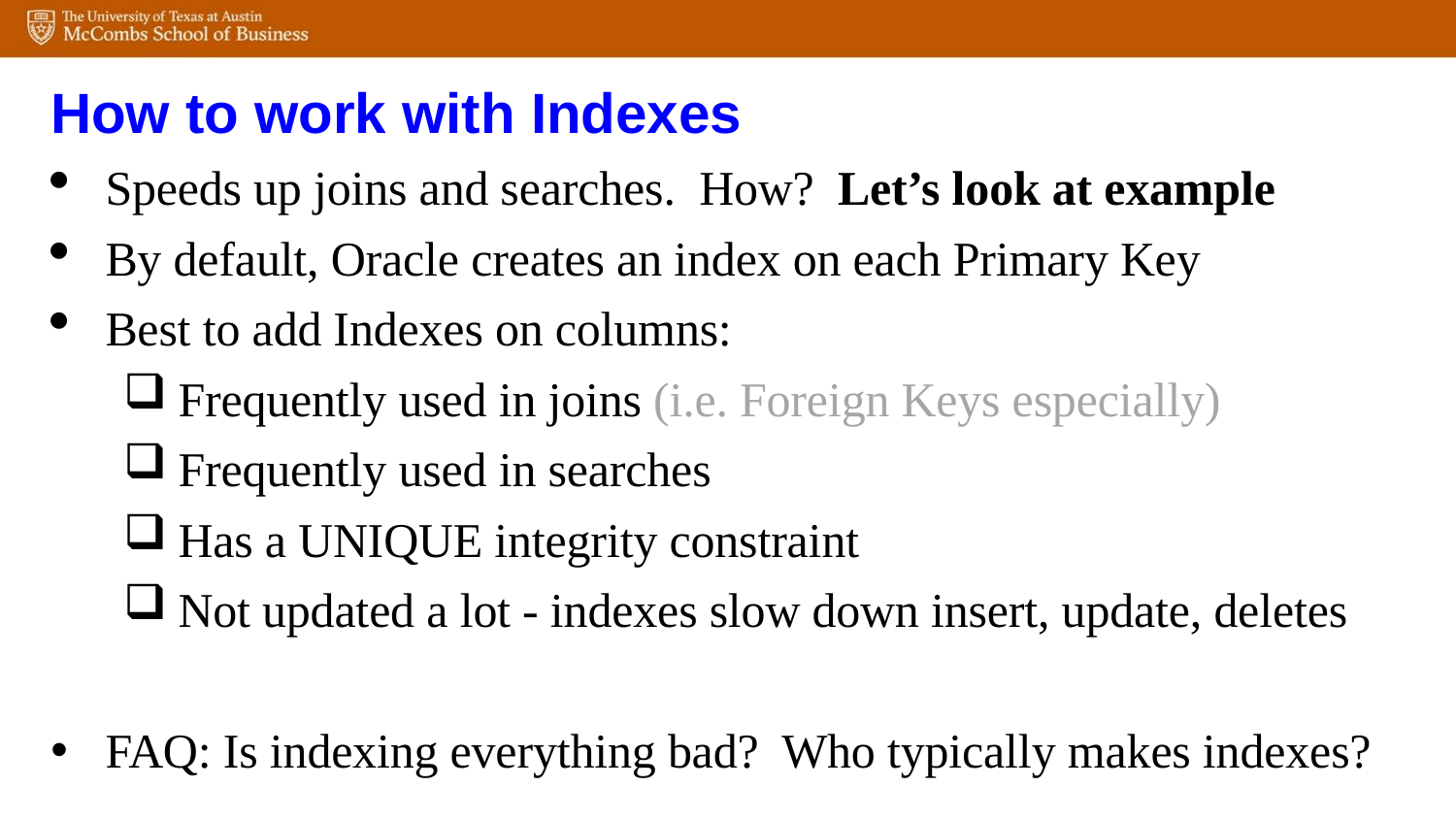

How to work with Indexes
Speeds up joins and searches.  How?  Let’s look at example
By default, Oracle creates an index on each Primary Key
Best to add Indexes on columns:
Frequently used in joins (i.e. Foreign Keys especially)
Frequently used in searches
Has a UNIQUE integrity constraint
Not updated a lot - indexes slow down insert, update, deletes

FAQ: Is indexing everything bad?  Who typically makes indexes?